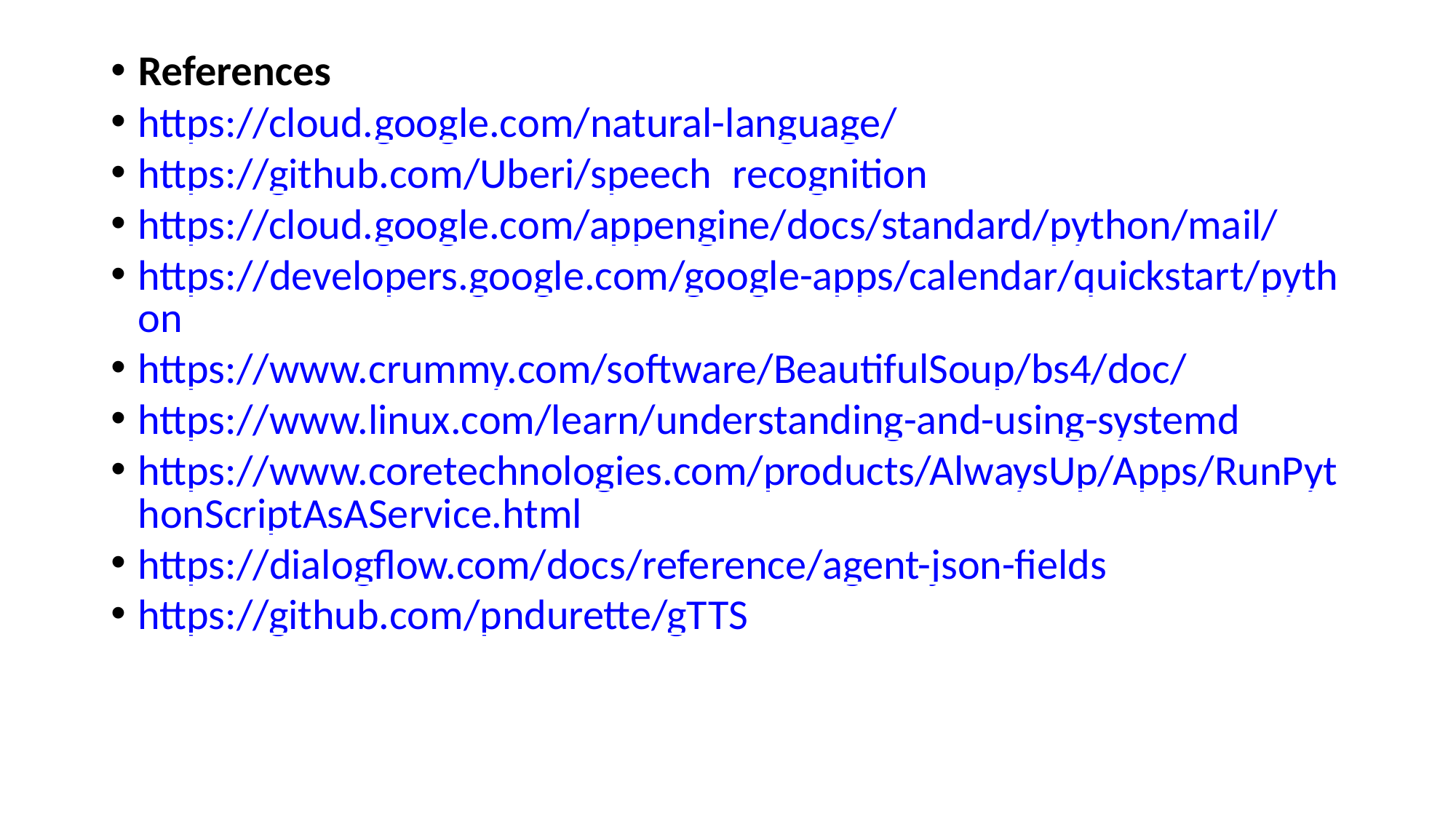

References
https://cloud.google.com/natural-language/
https://github.com/Uberi/speech_recognition
https://cloud.google.com/appengine/docs/standard/python/mail/
https://developers.google.com/google-apps/calendar/quickstart/python
https://www.crummy.com/software/BeautifulSoup/bs4/doc/
https://www.linux.com/learn/understanding-and-using-systemd
https://www.coretechnologies.com/products/AlwaysUp/Apps/RunPythonScriptAsAService.html
https://dialogflow.com/docs/reference/agent-json-fields
https://github.com/pndurette/gTTS